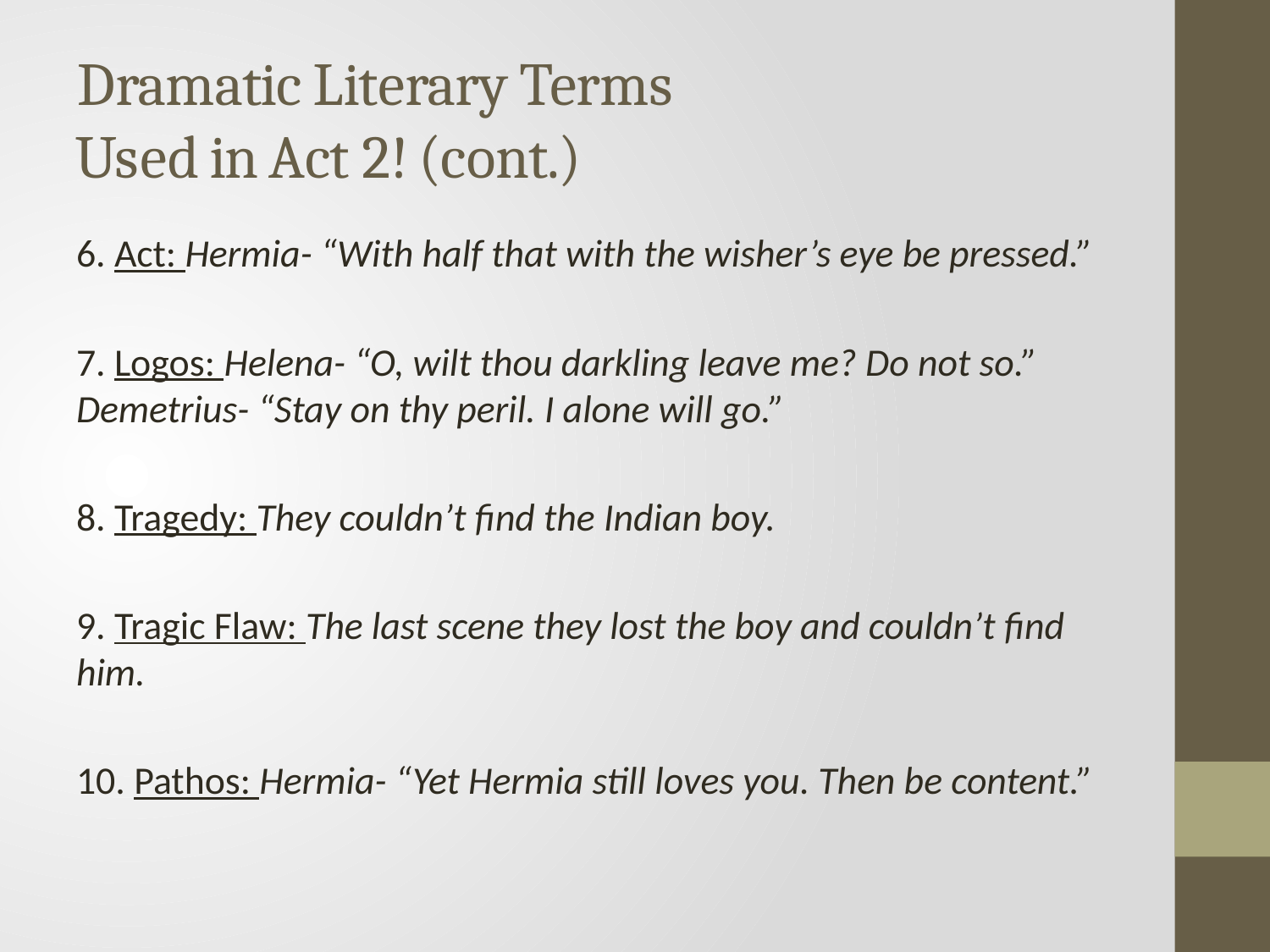

# Dramatic Literary Terms Used in Act 2! (cont.)
6. Act: Hermia- “With half that with the wisher’s eye be pressed.”

7. Logos: Helena- “O, wilt thou darkling leave me? Do not so.” Demetrius- “Stay on thy peril. I alone will go.”

8. Tragedy: They couldn’t find the Indian boy.

9. Tragic Flaw: The last scene they lost the boy and couldn’t find him.

10. Pathos: Hermia- “Yet Hermia still loves you. Then be content.”